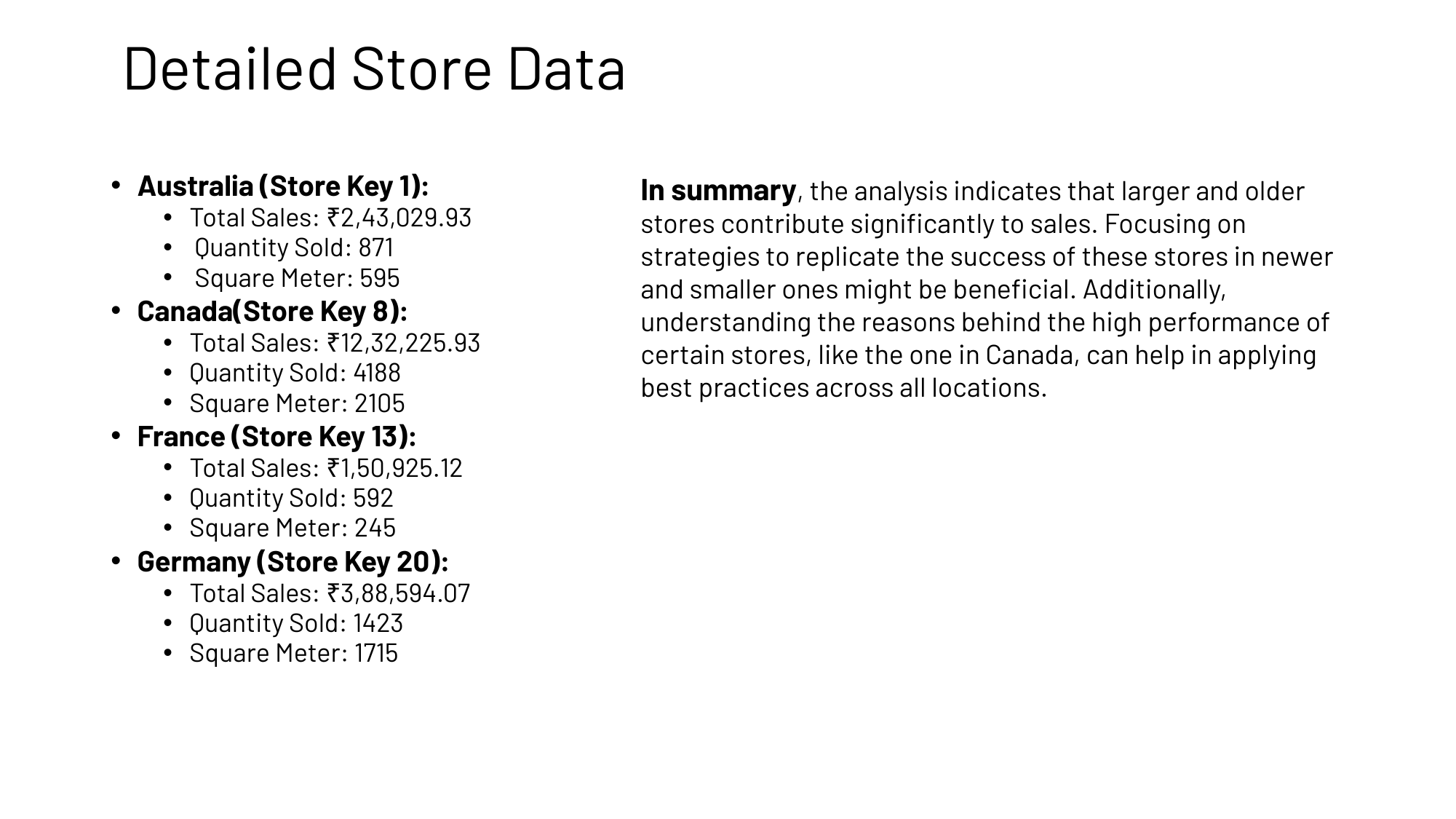

# Detailed Store Data
In summary, the analysis indicates that larger and older stores contribute significantly to sales. Focusing on strategies to replicate the success of these stores in newer and smaller ones might be beneficial. Additionally, understanding the reasons behind the high performance of certain stores, like the one in Canada, can help in applying best practices across all locations.
Australia (Store Key 1):
Total Sales: ₹2,43,029.93
 Quantity Sold: 871
 Square Meter: 595
Canada(Store Key 8):
Total Sales: ₹12,32,225.93
Quantity Sold: 4188
Square Meter: 2105
France (Store Key 13):
Total Sales: ₹1,50,925.12
Quantity Sold: 592
Square Meter: 245
Germany (Store Key 20):
Total Sales: ₹3,88,594.07
Quantity Sold: 1423
Square Meter: 1715